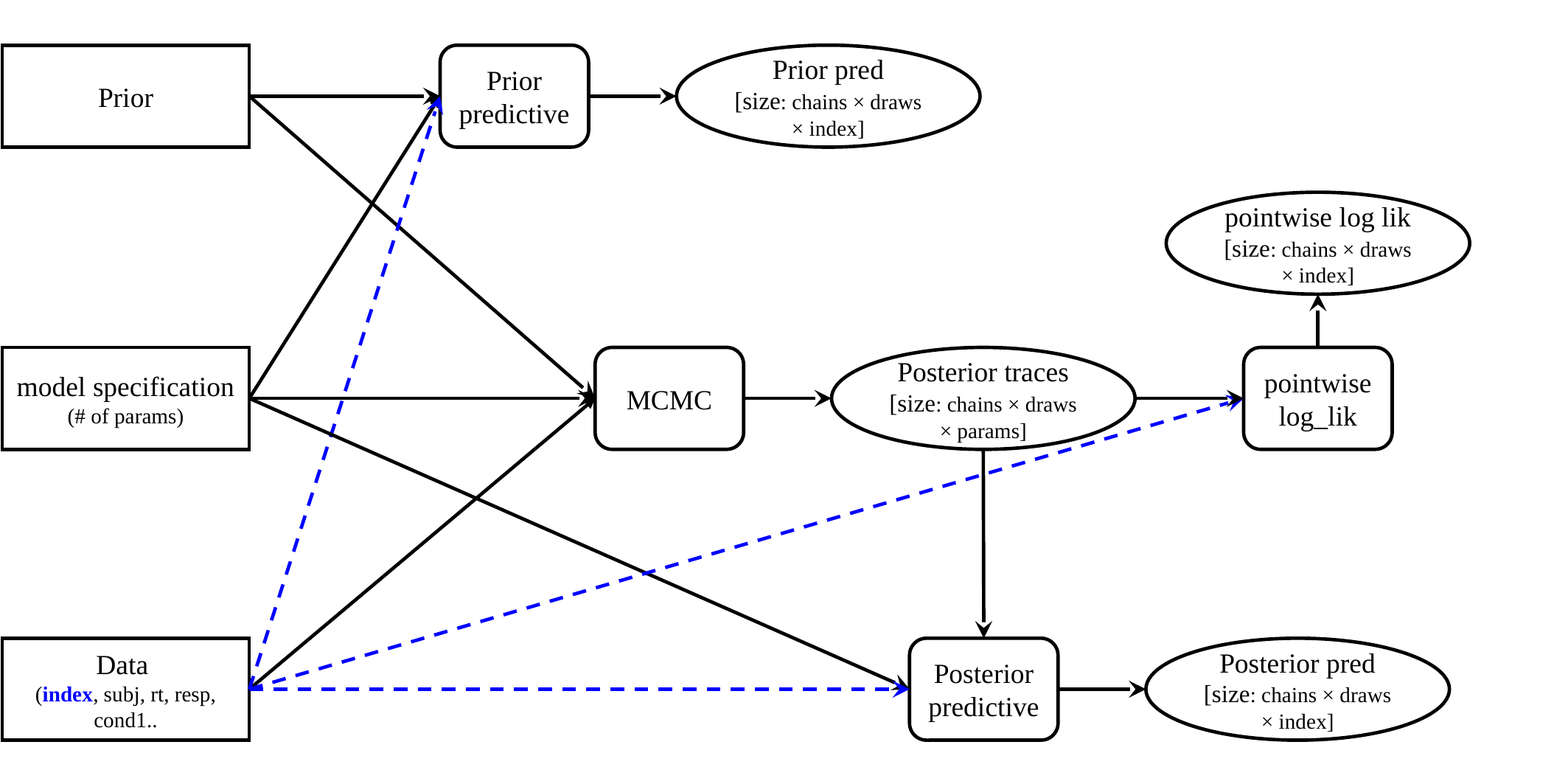

Prior predictive
Prior pred
[size: chains × draws × index]
Prior
pointwise log lik
[size: chains × draws × index]
model specification
(# of params)
MCMC
Posterior traces
[size: chains × draws × params]
pointwise log_lik
Posterior predictive
Posterior pred
[size: chains × draws × index]
Data
(index, subj, rt, resp, cond1..